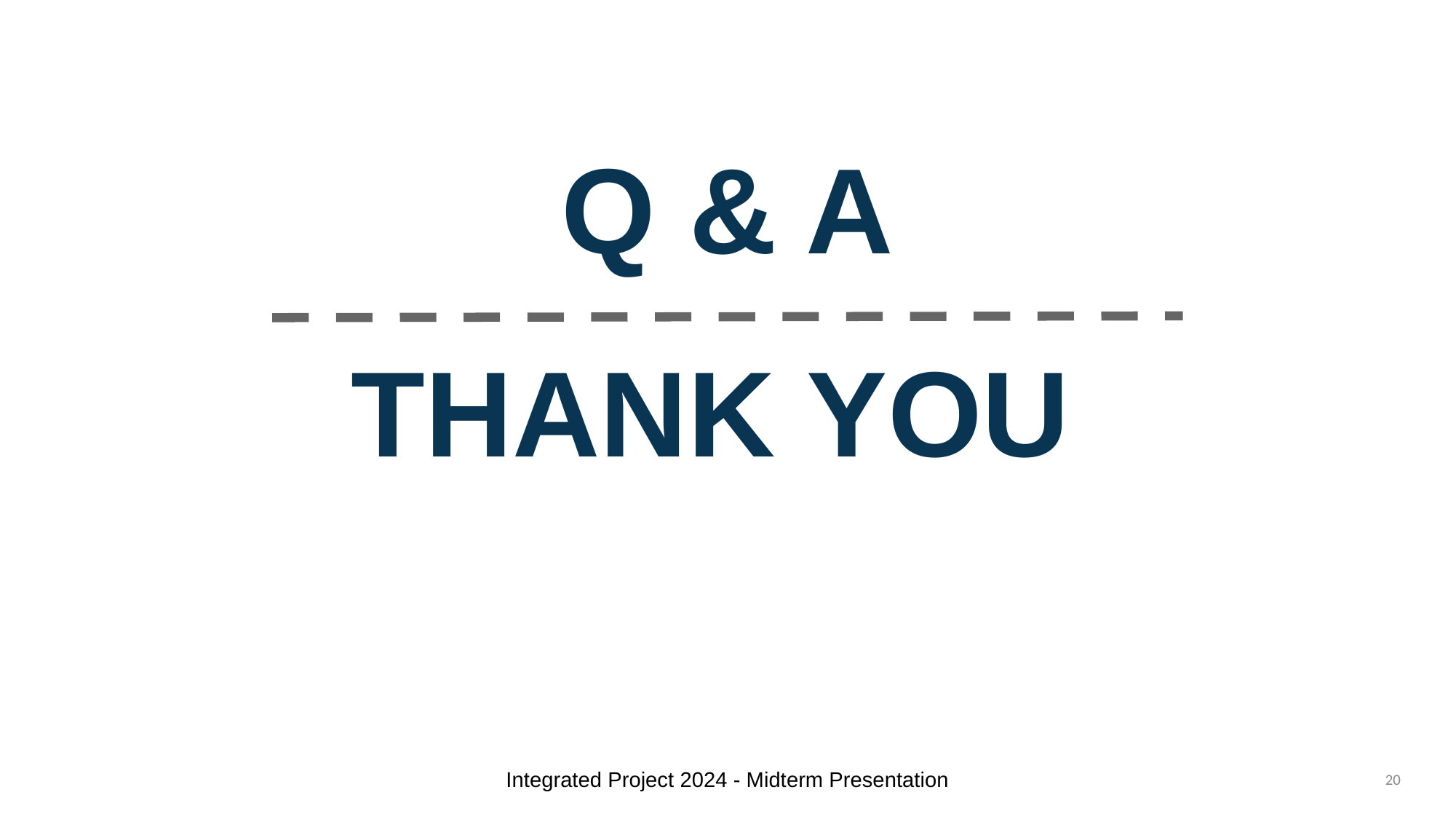

Q & A
THANK YOU
Integrated Project 2024 - Midterm Presentation
20